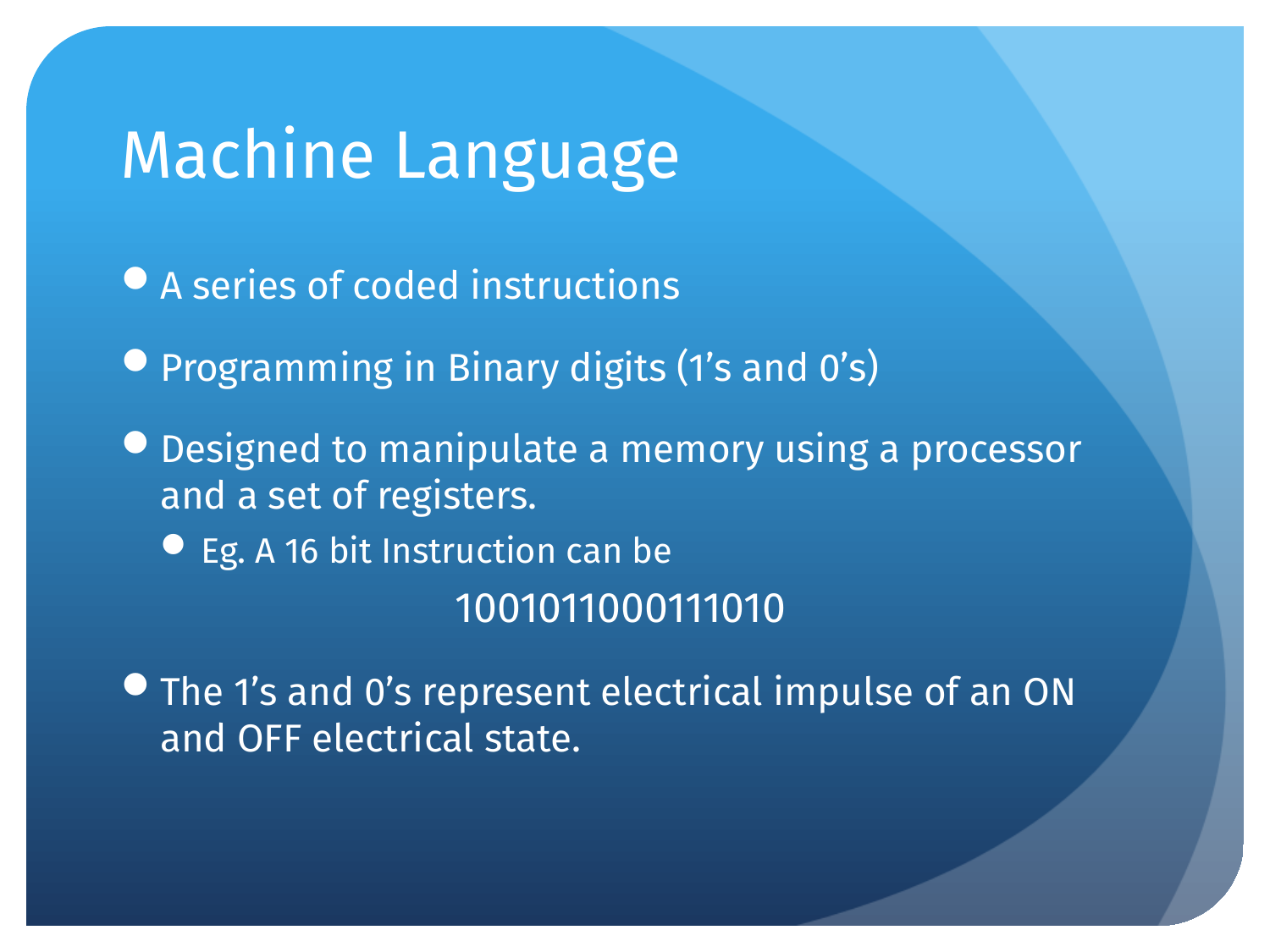

# Machine Language
A series of coded instructions
Programming in Binary digits (1’s and 0’s)
Designed to manipulate a memory using a processor and a set of registers.
Eg. A 16 bit Instruction can be
		1001011000111010
The 1’s and 0’s represent electrical impulse of an ON and OFF electrical state.